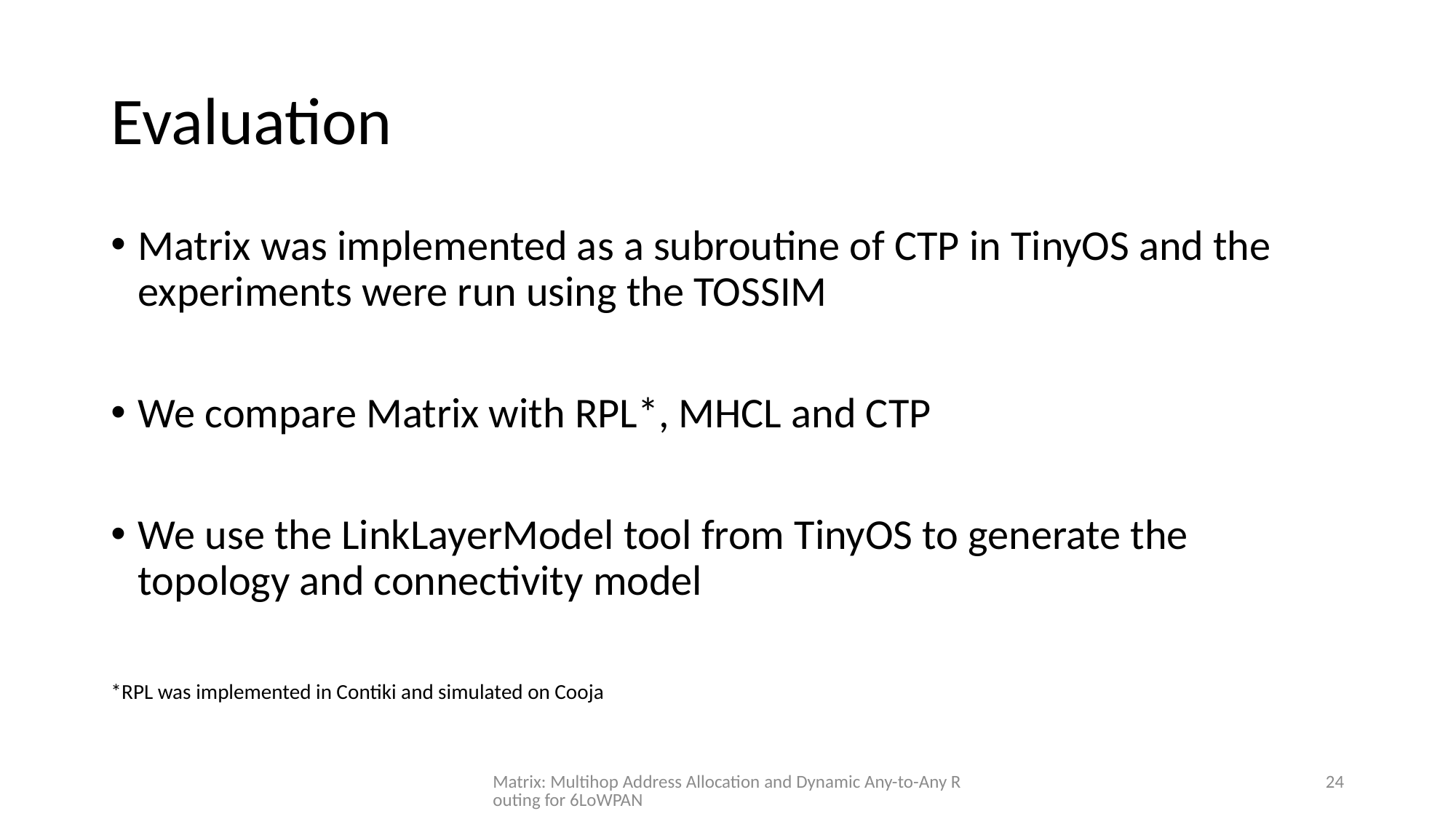

# Evaluation
Matrix was implemented as a subroutine of CTP in TinyOS and the experiments were run using the TOSSIM

We compare Matrix with RPL*, MHCL and CTP

We use the LinkLayerModel tool from TinyOS to generate the topology and connectivity model

*RPL was implemented in Contiki and simulated on Cooja
Matrix: Multihop Address Allocation and Dynamic Any-to-Any Routing for 6LoWPAN
24